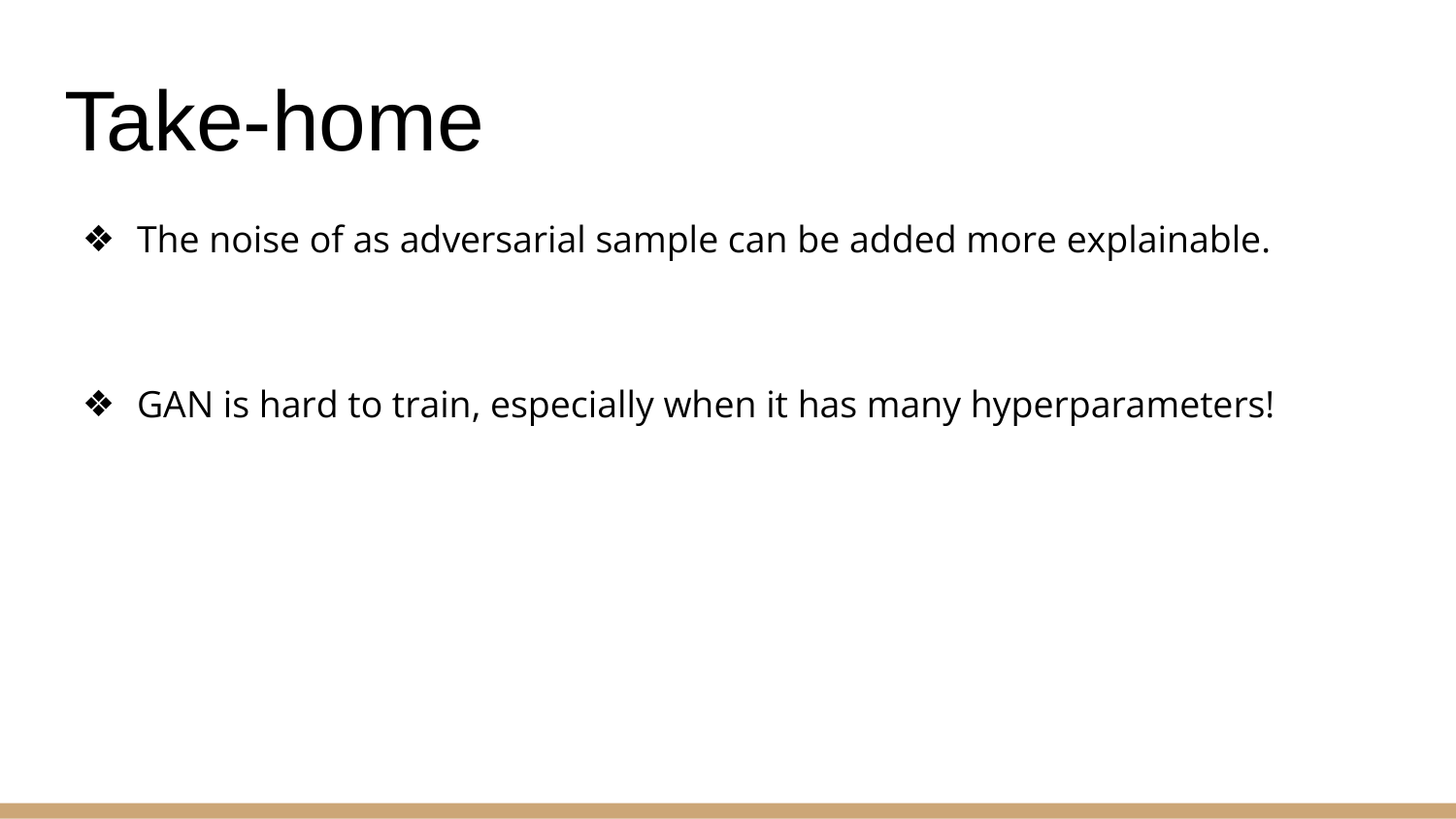

# Take-home
The noise of as adversarial sample can be added more explainable.

GAN is hard to train, especially when it has many hyperparameters!